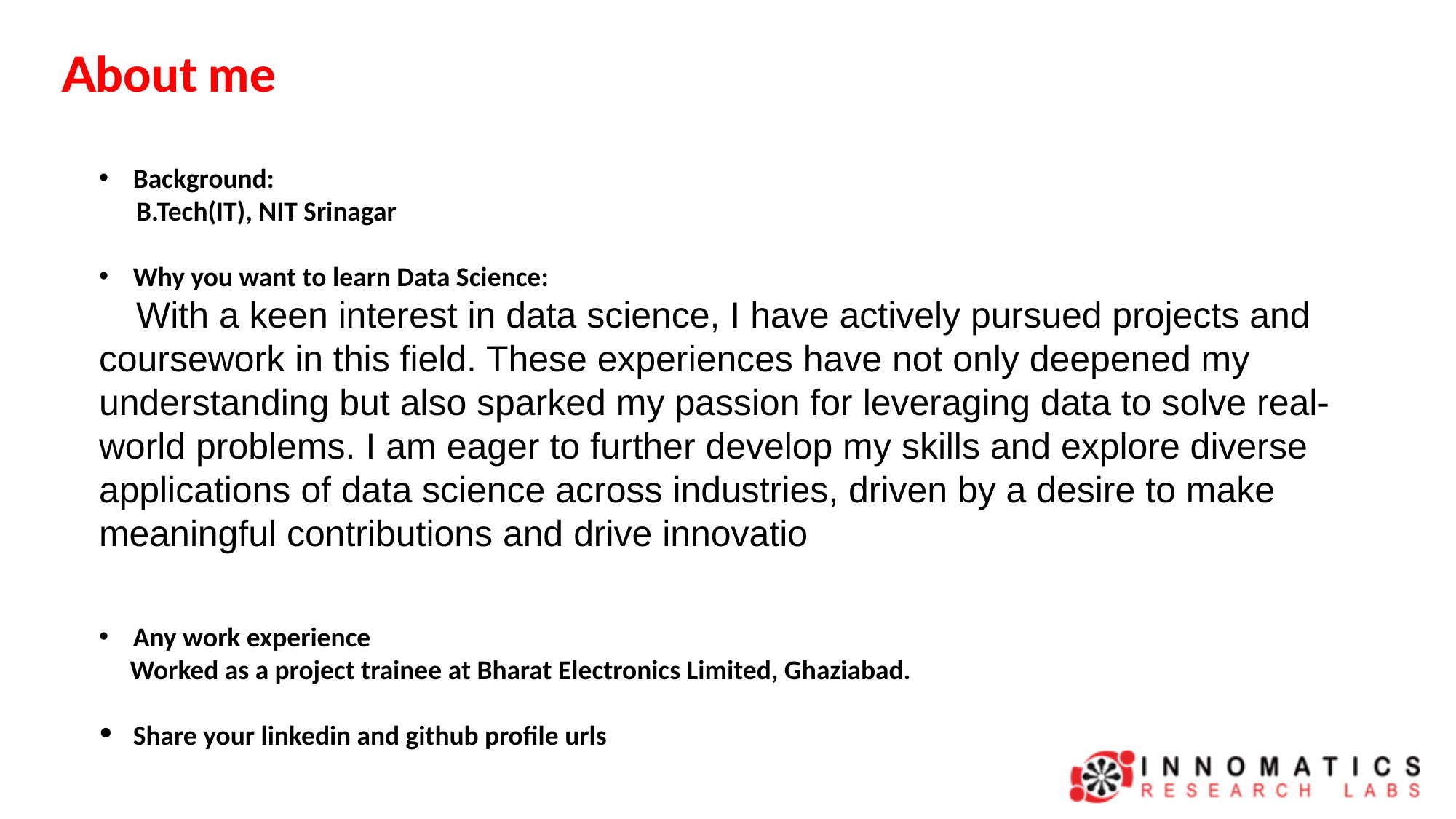

About me
Background:
      B.Tech(IT), NIT Srinagar

Why you want to learn Data Science:
      With a keen interest in data science, I have actively pursued projects and coursework in this field. These experiences have not only deepened my understanding but also sparked my passion for leveraging data to solve real-world problems. I am eager to further develop my skills and explore diverse applications of data science across industries, driven by a desire to make meaningful contributions and drive innovatio

Any work experience
     Worked as a project trainee at Bharat Electronics Limited, Ghaziabad.

Share your linkedin and github profile urls